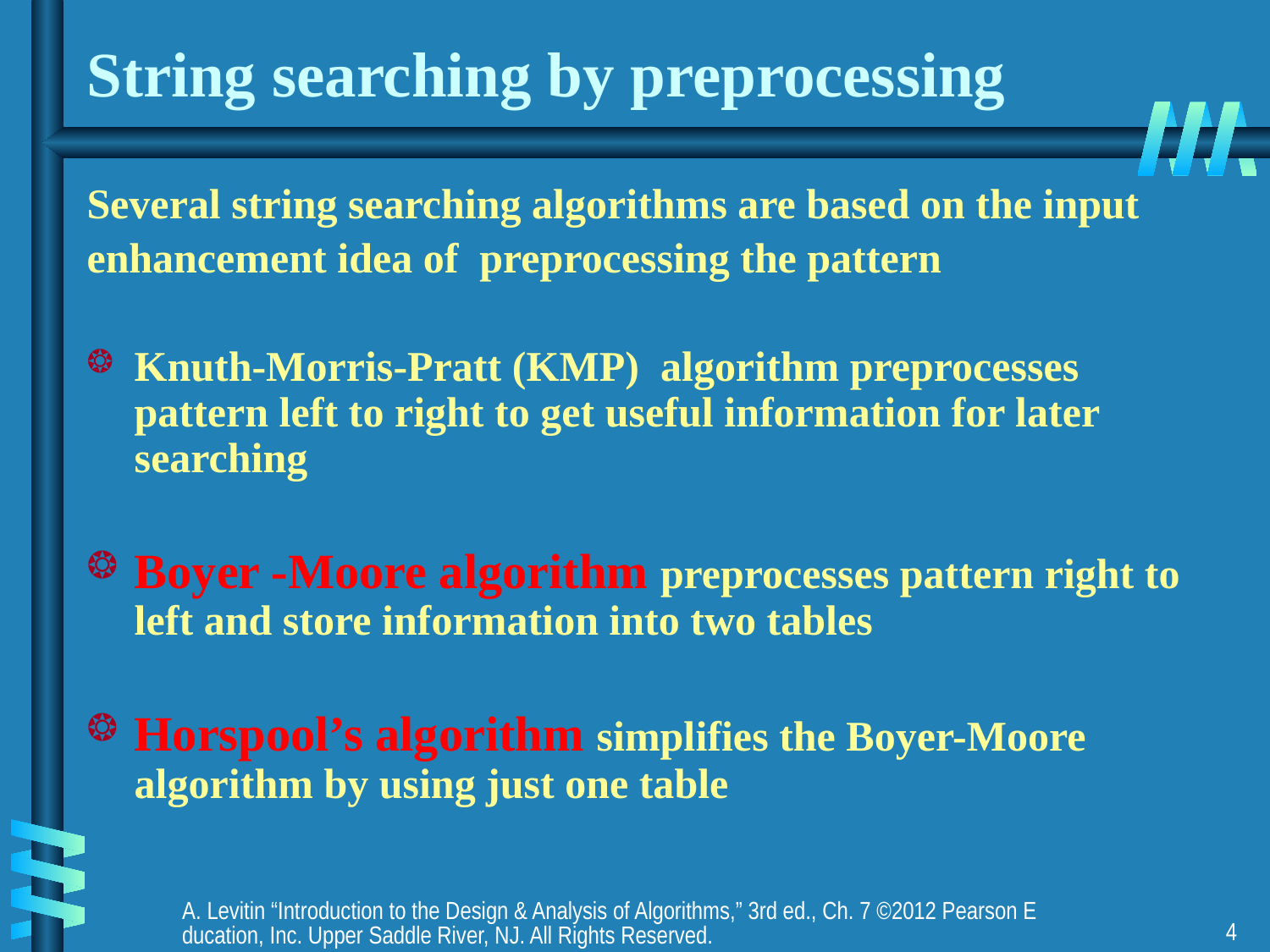

# String searching by preprocessing
Several string searching algorithms are based on the input
enhancement idea of  preprocessing the pattern

Knuth-Morris-Pratt (KMP)  algorithm preprocesses   pattern left to right to get useful information for later searching

Boyer -Moore algorithm preprocesses pattern right to left and store information into two tables

Horspool’s algorithm simplifies the Boyer-Moore algorithm by using just one table
A. Levitin “Introduction to the Design & Analysis of Algorithms,” 3rd ed., Ch. 7 ©2012 Pearson Education, Inc. Upper Saddle River, NJ. All Rights Reserved.
4